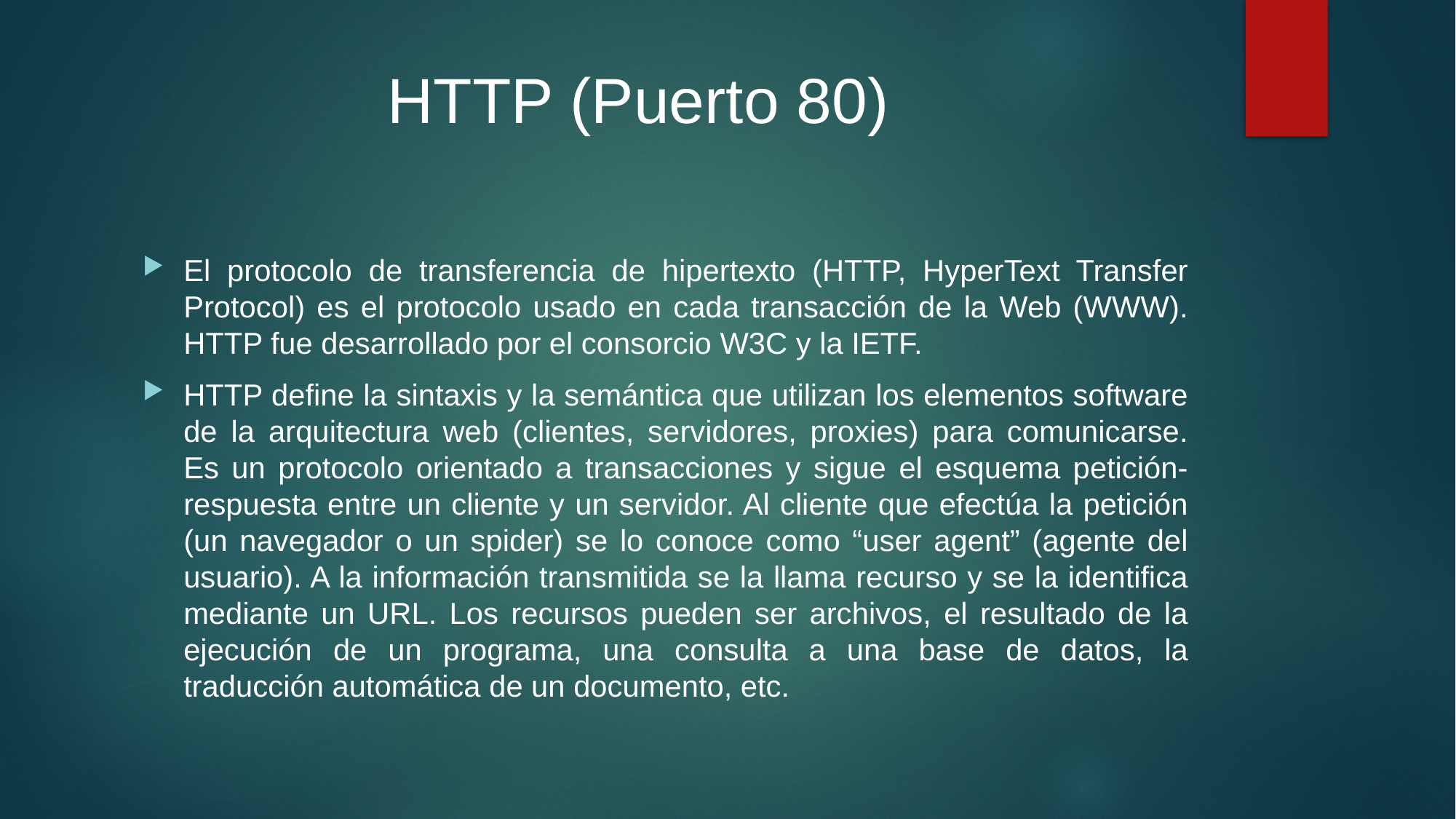

# HTTP (Puerto 80)
El protocolo de transferencia de hipertexto (HTTP, HyperText Transfer Protocol) es el protocolo usado en cada transacción de la Web (WWW). HTTP fue desarrollado por el consorcio W3C y la IETF.
HTTP define la sintaxis y la semántica que utilizan los elementos software de la arquitectura web (clientes, servidores, proxies) para comunicarse. Es un protocolo orientado a transacciones y sigue el esquema petición-respuesta entre un cliente y un servidor. Al cliente que efectúa la petición (un navegador o un spider) se lo conoce como “user agent” (agente del usuario). A la información transmitida se la llama recurso y se la identifica mediante un URL. Los recursos pueden ser archivos, el resultado de la ejecución de un programa, una consulta a una base de datos, la traducción automática de un documento, etc.